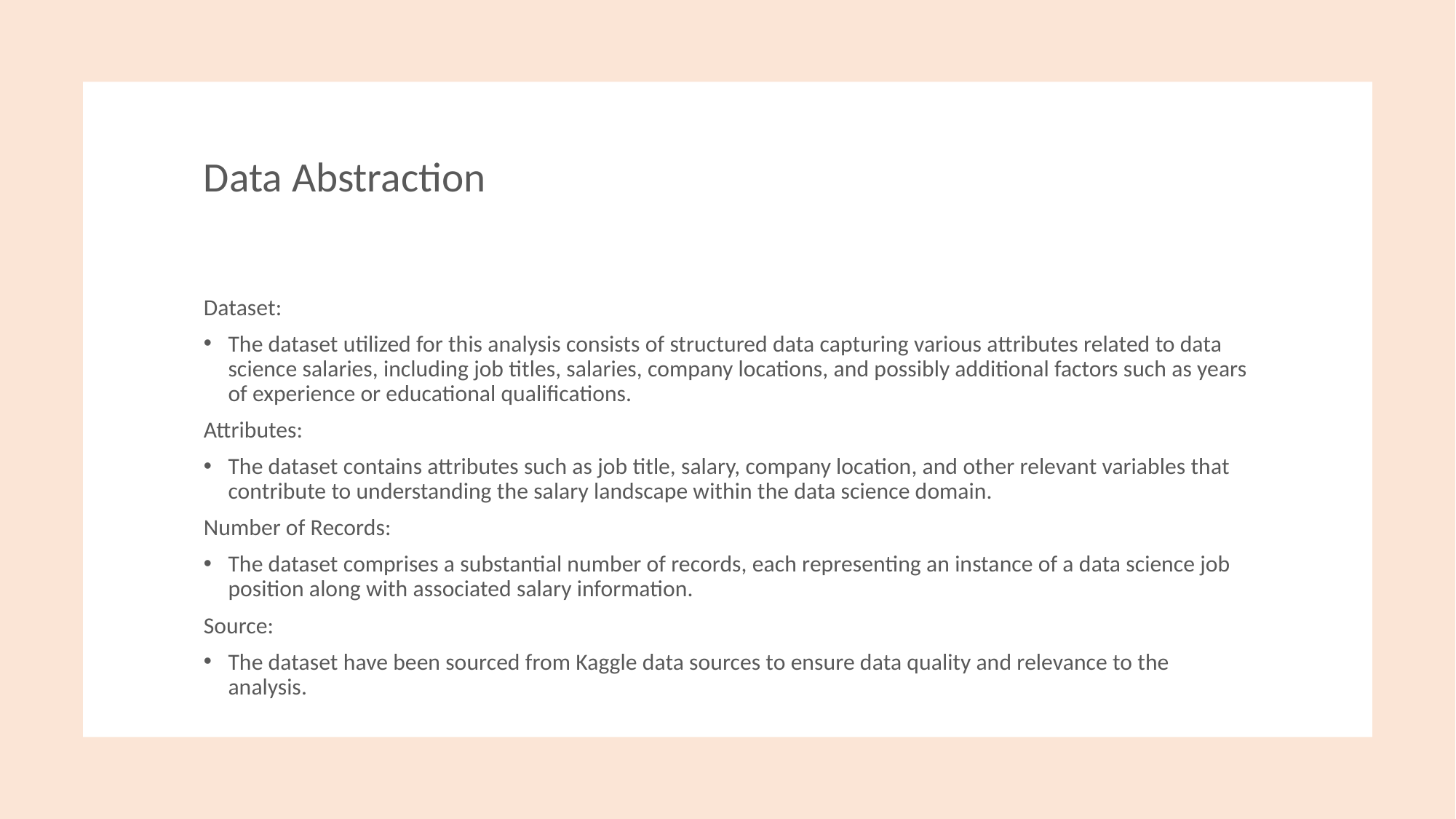

# Data Abstraction
Dataset:
The dataset utilized for this analysis consists of structured data capturing various attributes related to data science salaries, including job titles, salaries, company locations, and possibly additional factors such as years of experience or educational qualifications.
Attributes:
The dataset contains attributes such as job title, salary, company location, and other relevant variables that contribute to understanding the salary landscape within the data science domain.
Number of Records:
The dataset comprises a substantial number of records, each representing an instance of a data science job position along with associated salary information.
Source:
The dataset have been sourced from Kaggle data sources to ensure data quality and relevance to the analysis.